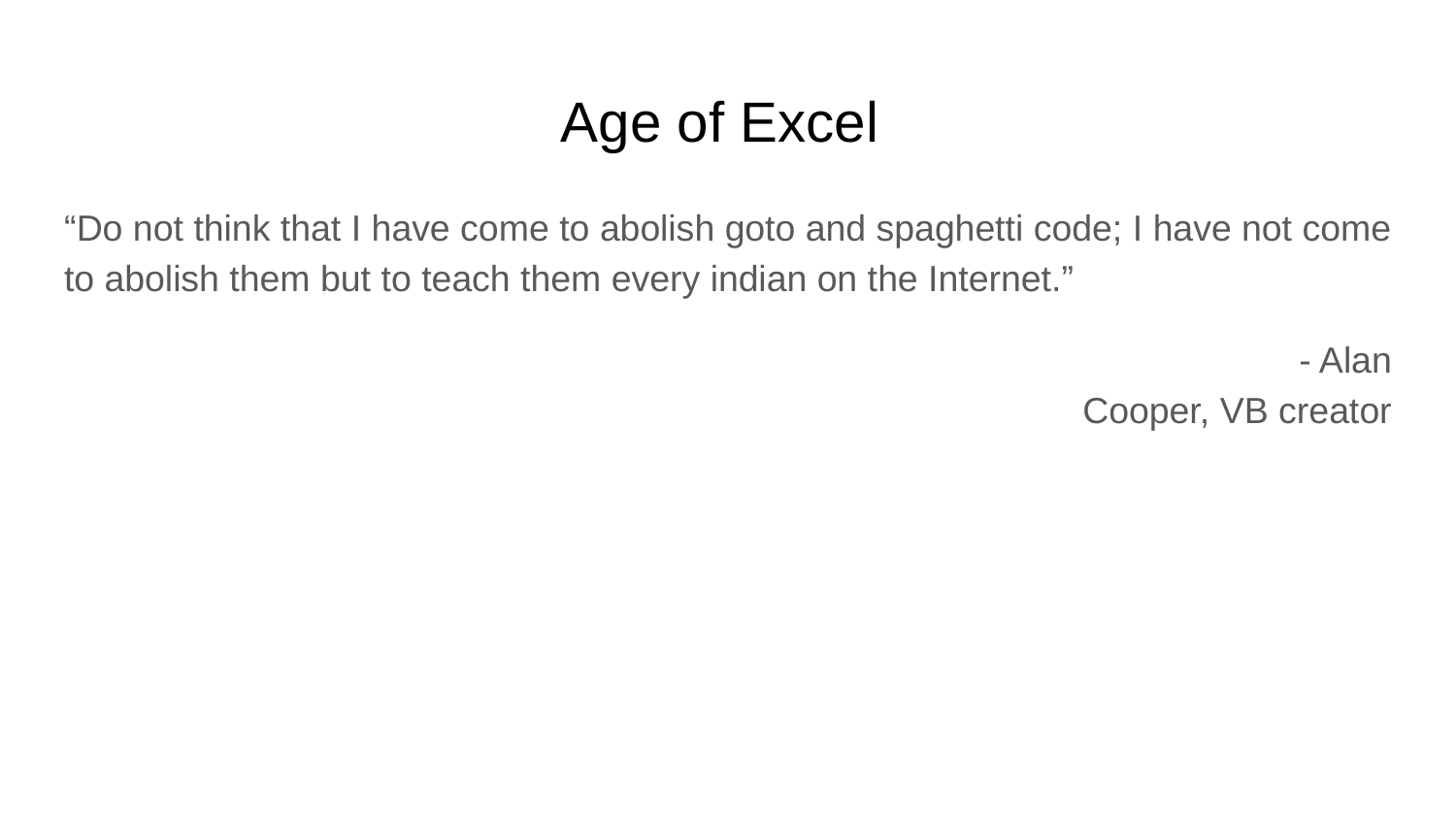

# Age of Excel
“Do not think that I have come to abolish goto and spaghetti code; I have not come to abolish them but to teach them every indian on the Internet.”
								- Alan Cooper, VB creator